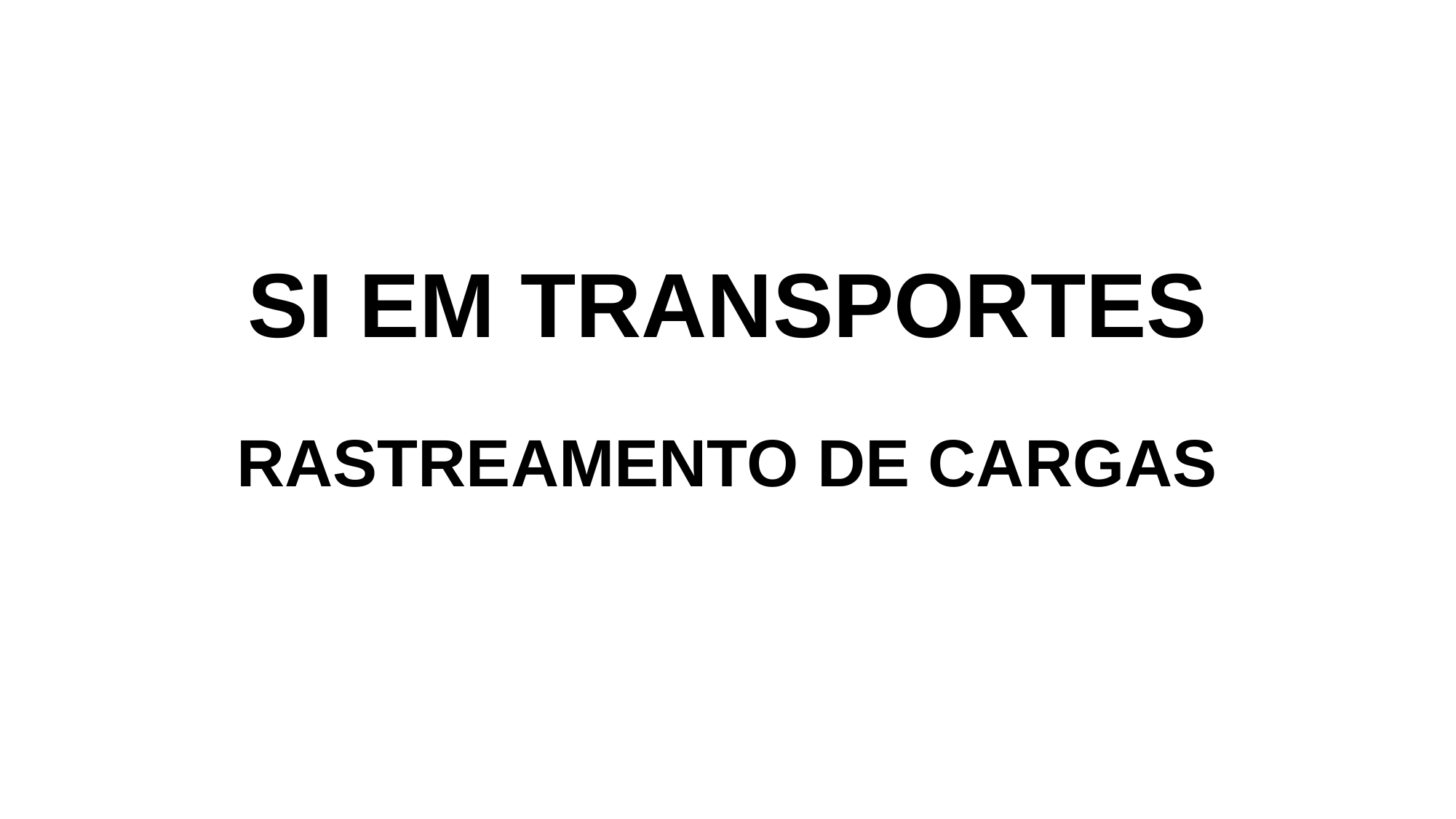

# SI EM TRANSPORTES RASTREAMENTO DE CARGAS